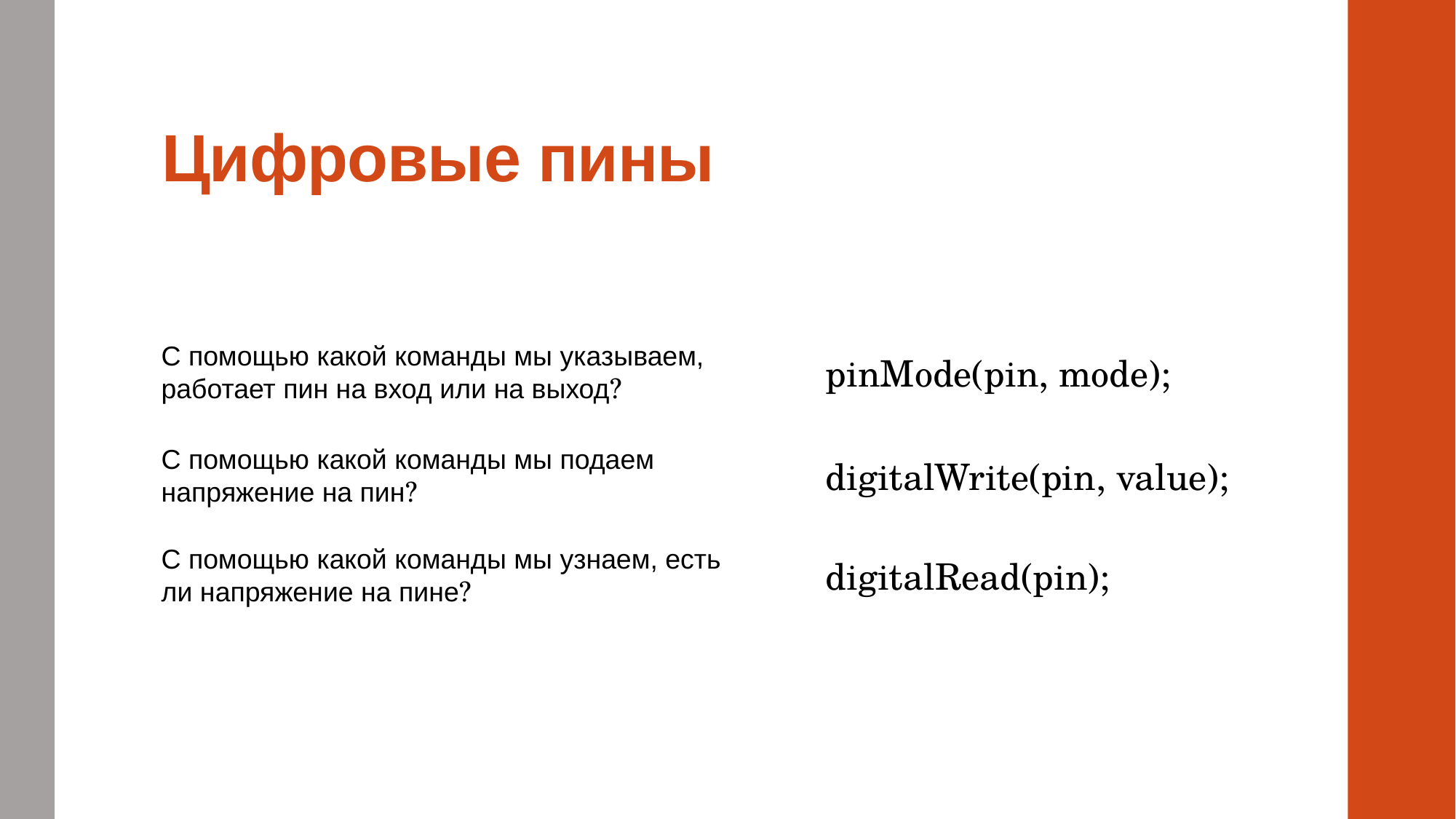

# Цифровые пины
С помощью какой команды мы указываем, работает пин на вход или на выход?
pinMode(pin, mode);
С помощью какой команды мы подаем напряжение на пин?
digitalWrite(pin, value);
С помощью какой команды мы узнаем, есть ли напряжение на пине?
digitalRead(pin);